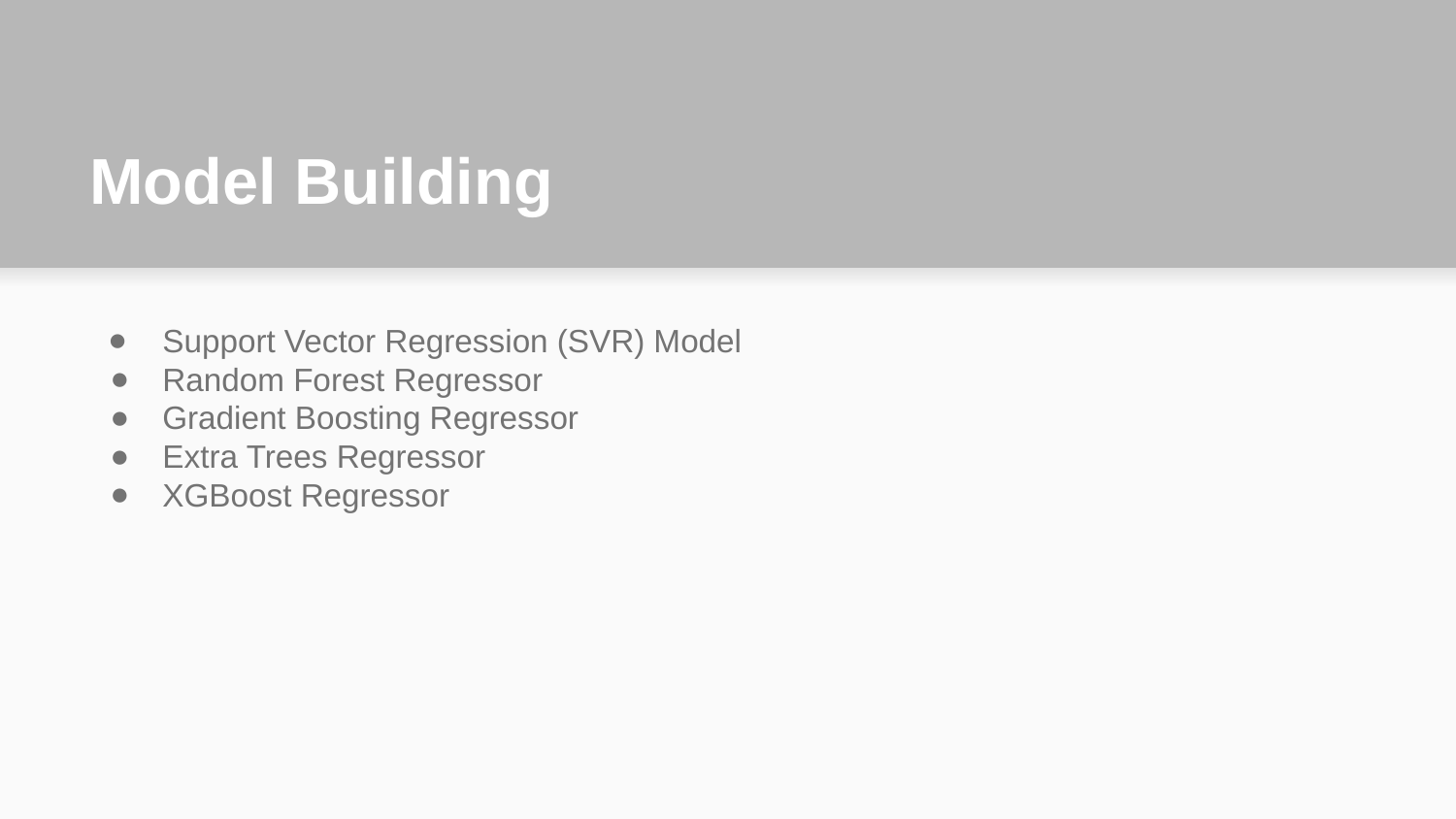

# Model Building
Support Vector Regression (SVR) Model
Random Forest Regressor
Gradient Boosting Regressor
Extra Trees Regressor
XGBoost Regressor